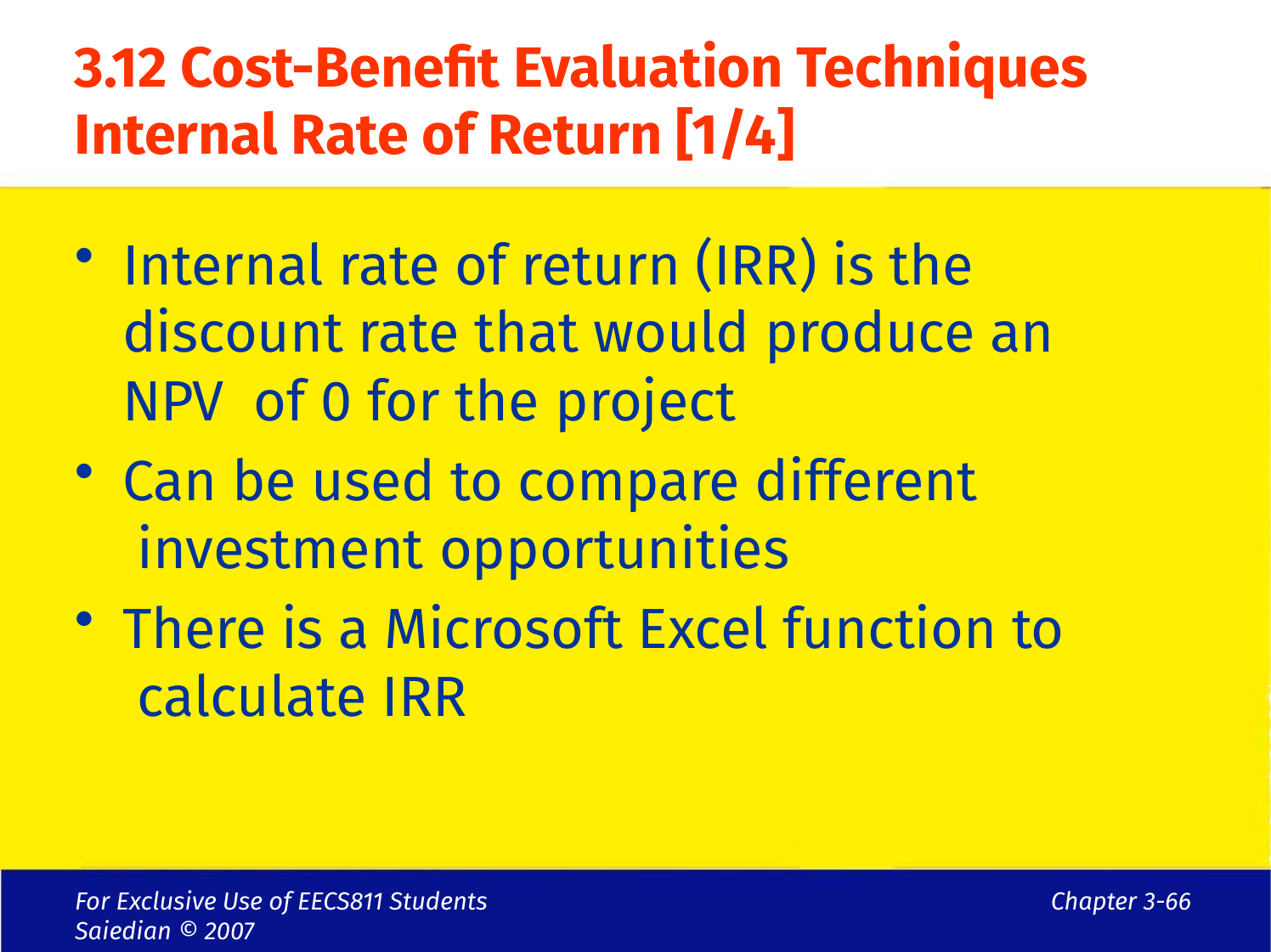

3.12 Cost-Benefit Evaluation Techniques  Internal Rate of Return [1/4]

Internal rate of return (IRR) is the  discount rate that would produce an NPV  of 0 for the project
Can be used to compare different  investment opportunities
There is a Microsoft Excel function to  calculate IRR
For Exclusive Use of EECS811 Students  Saiedian © 2007
Chapter 3-66